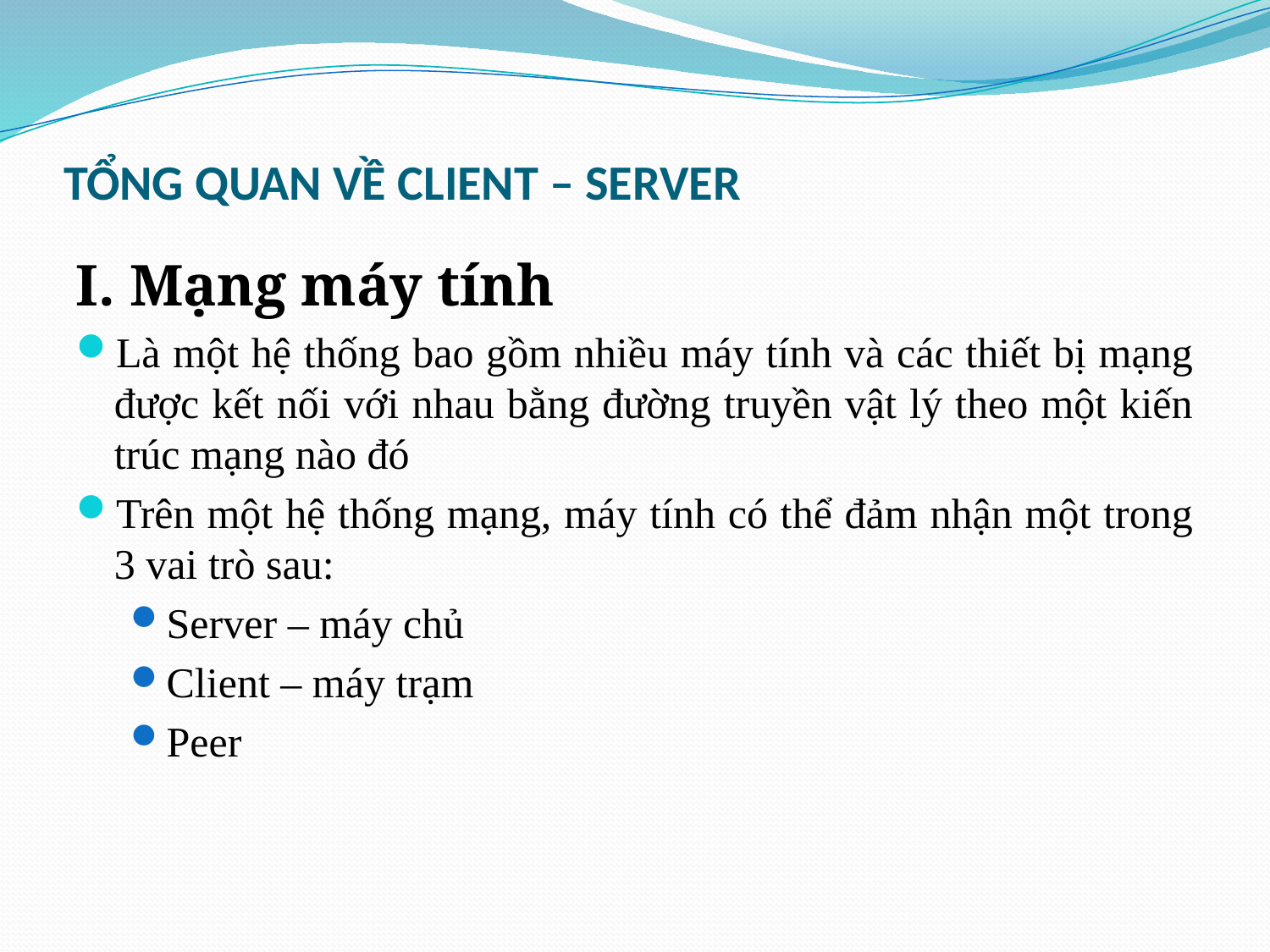

# TỔNG QUAN VỀ CLIENT – SERVER
I. Mạng máy tính
Là một hệ thống bao gồm nhiều máy tính và các thiết bị mạng được kết nối với nhau bằng đường truyền vật lý theo một kiến trúc mạng nào đó
Trên một hệ thống mạng, máy tính có thể đảm nhận một trong 3 vai trò sau:
Server – máy chủ
Client – máy trạm
Peer